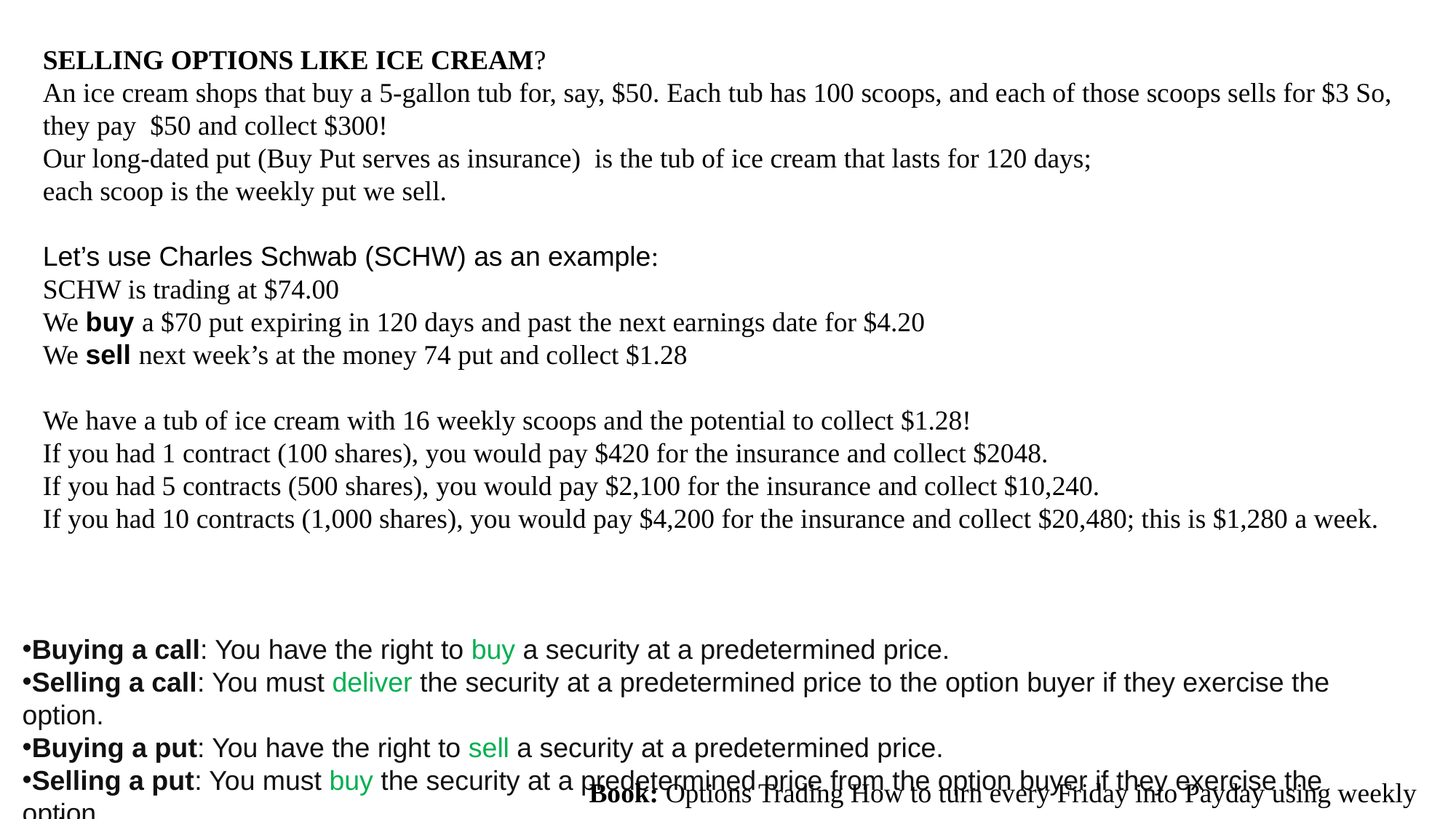

SELLING OPTIONS LIKE ICE CREAM?
An ice cream shops that buy a 5-gallon tub for, say, $50. Each tub has 100 scoops, and each of those scoops sells for $3 So, they pay  $50 and collect $300!
Our long-dated put (Buy Put serves as insurance)  is the tub of ice cream that lasts for 120 days;
each scoop is the weekly put we sell.

Let’s use Charles Schwab (SCHW) as an example:
SCHW is trading at $74.00
We buy a $70 put expiring in 120 days and past the next earnings date for $4.20
We sell next week’s at the money 74 put and collect $1.28

We have a tub of ice cream with 16 weekly scoops and the potential to collect $1.28!
If you had 1 contract (100 shares), you would pay $420 for the insurance and collect $2048.
If you had 5 contracts (500 shares), you would pay $2,100 for the insurance and collect $10,240.
If you had 10 contracts (1,000 shares), you would pay $4,200 for the insurance and collect $20,480; this is $1,280 a week.
Buying a call: You have the right to buy a security at a predetermined price.
Selling a call: You must deliver the security at a predetermined price to the option buyer if they exercise the option.
Buying a put: You have the right to sell a security at a predetermined price.
Selling a put: You must buy the security at a predetermined price from the option buyer if they exercise the option.
                                                                                  Book: Options Trading How to turn every Friday into Payday using weekly options